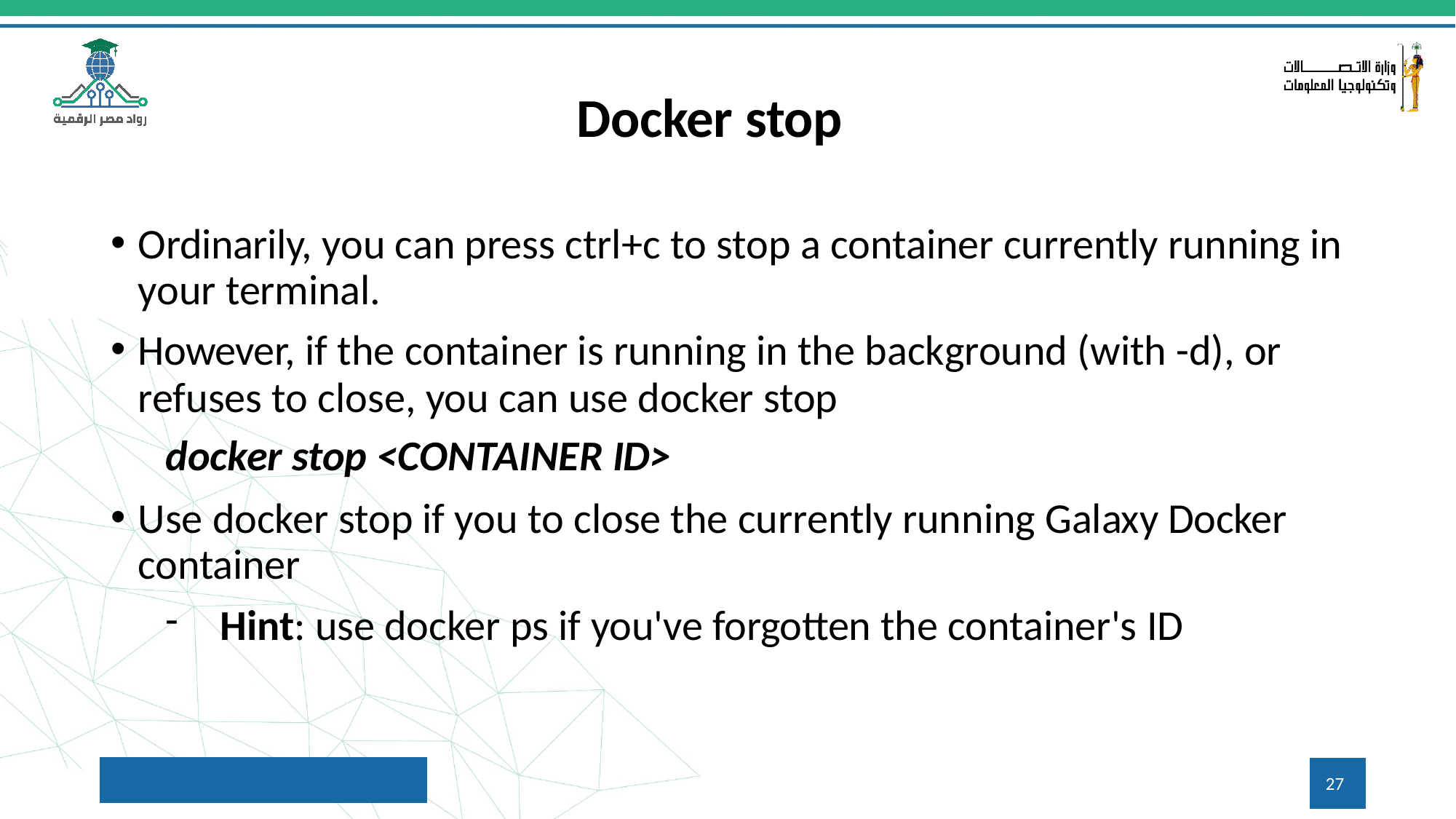

# Docker stop
Ordinarily, you can press ctrl+c to stop a container currently running in your terminal.
However, if the container is running in the background (with -d), or refuses to close, you can use docker stop
docker stop <CONTAINER ID>
Use docker stop if you to close the currently running Galaxy Docker container
Hint: use docker ps if you've forgotten the container's ID
27